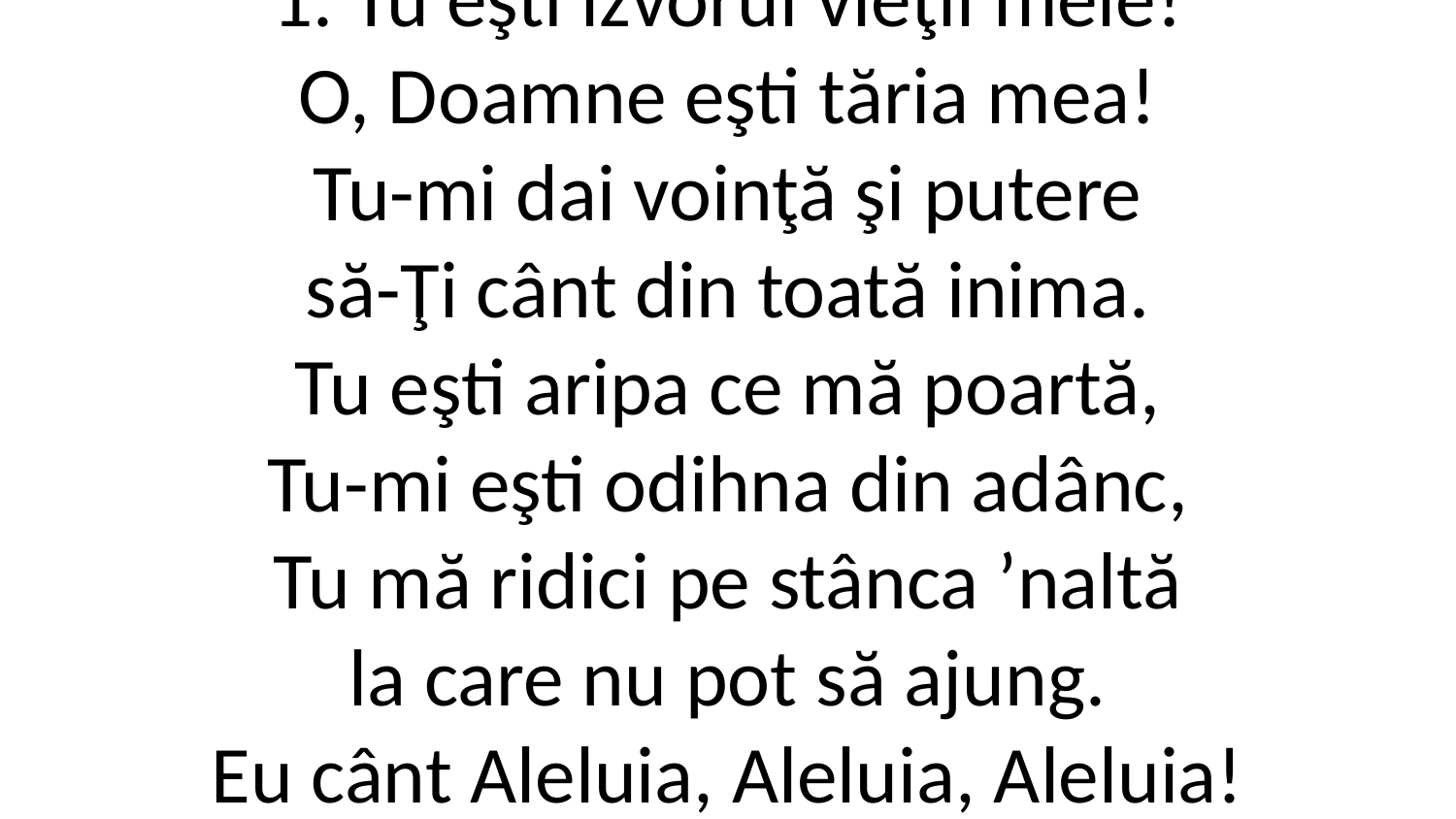

1. Tu eşti izvorul vieţii mele!
O, Doamne eşti tăria mea!
Tu-mi dai voinţă şi putere
să-Ţi cânt din toată inima.
Tu eşti aripa ce mă poartă,
Tu-mi eşti odihna din adânc,
Tu mă ridici pe stânca ʼnaltă
la care nu pot să ajung.
Eu cânt Aleluia, Aleluia, Aleluia!
Eu cânt Aleluia, Aleluia, Aleluia!